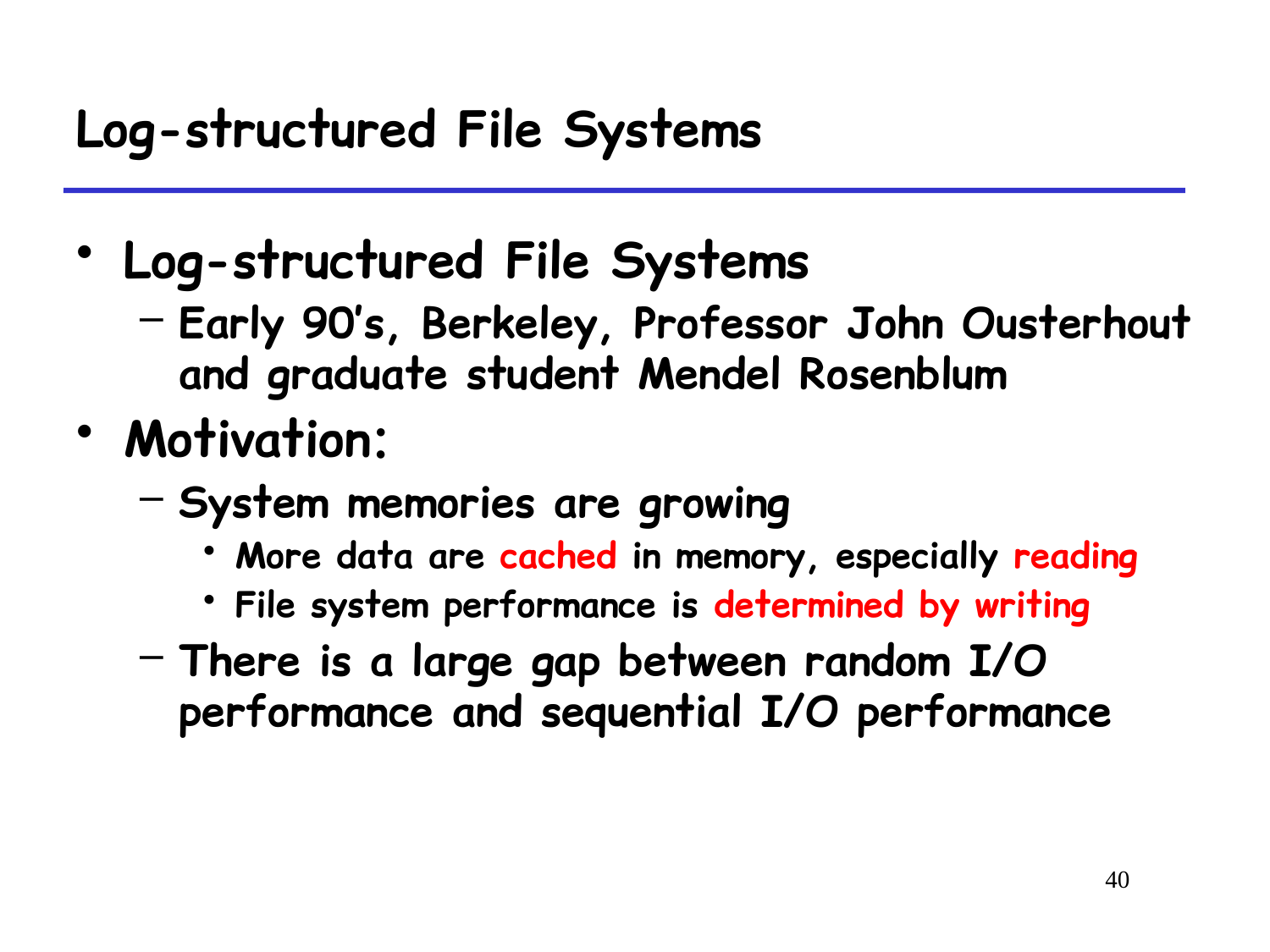

# Log-structured File Systems
Log-structured File Systems
Early 90’s, Berkeley, Professor John Ousterhout and graduate student Mendel Rosenblum
Motivation:
System memories are growing
More data are cached in memory, especially reading
File system performance is determined by writing
There is a large gap between random I/O performance and sequential I/O performance
40